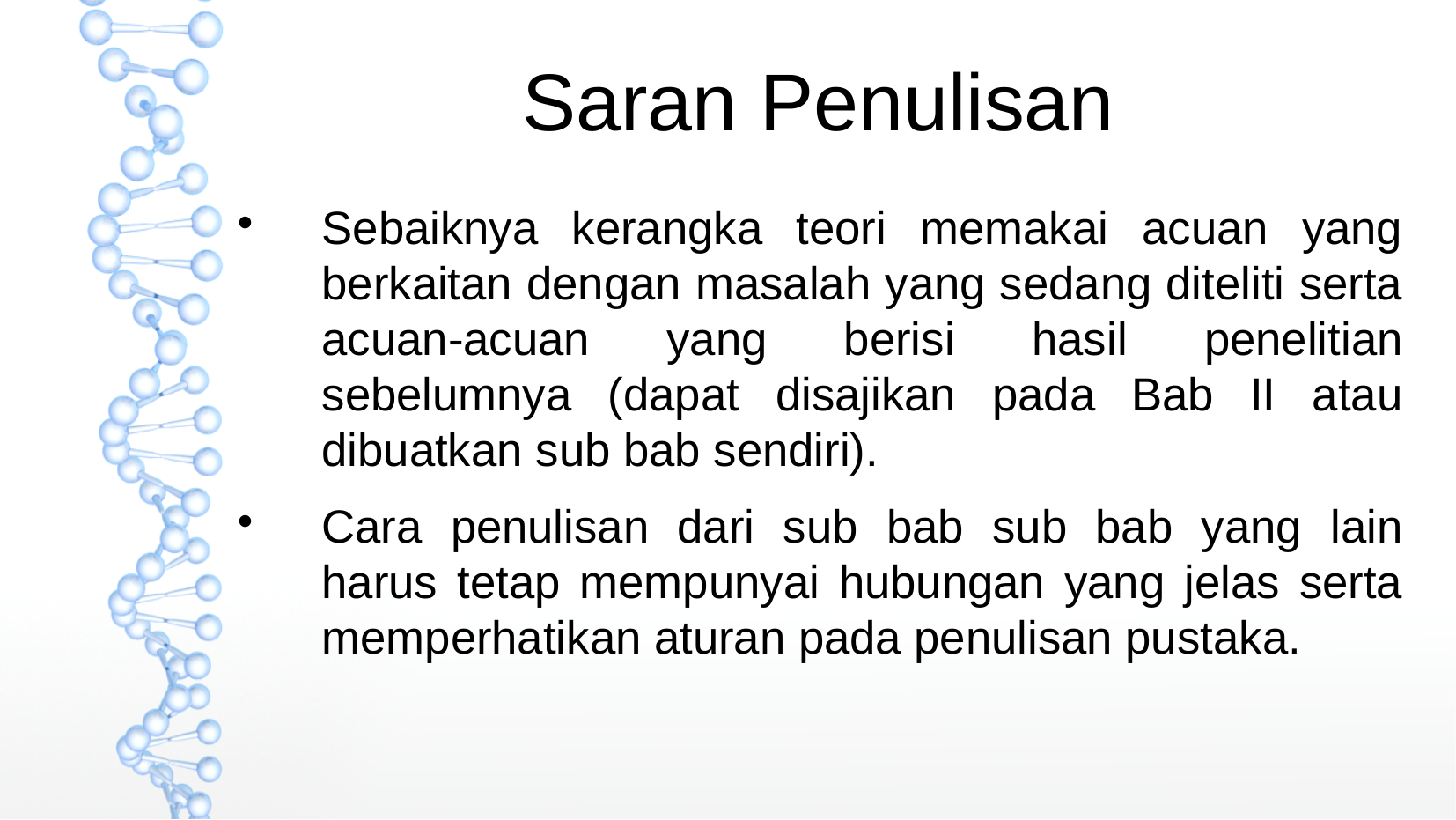

Saran Penulisan
Sebaiknya kerangka teori memakai acuan yang berkaitan dengan masalah yang sedang diteliti serta acuan-acuan yang berisi hasil penelitian sebelumnya (dapat disajikan pada Bab II atau dibuatkan sub bab sendiri).
Cara penulisan dari sub bab sub bab yang lain harus tetap mempunyai hubungan yang jelas serta memperhatikan aturan pada penulisan pustaka.